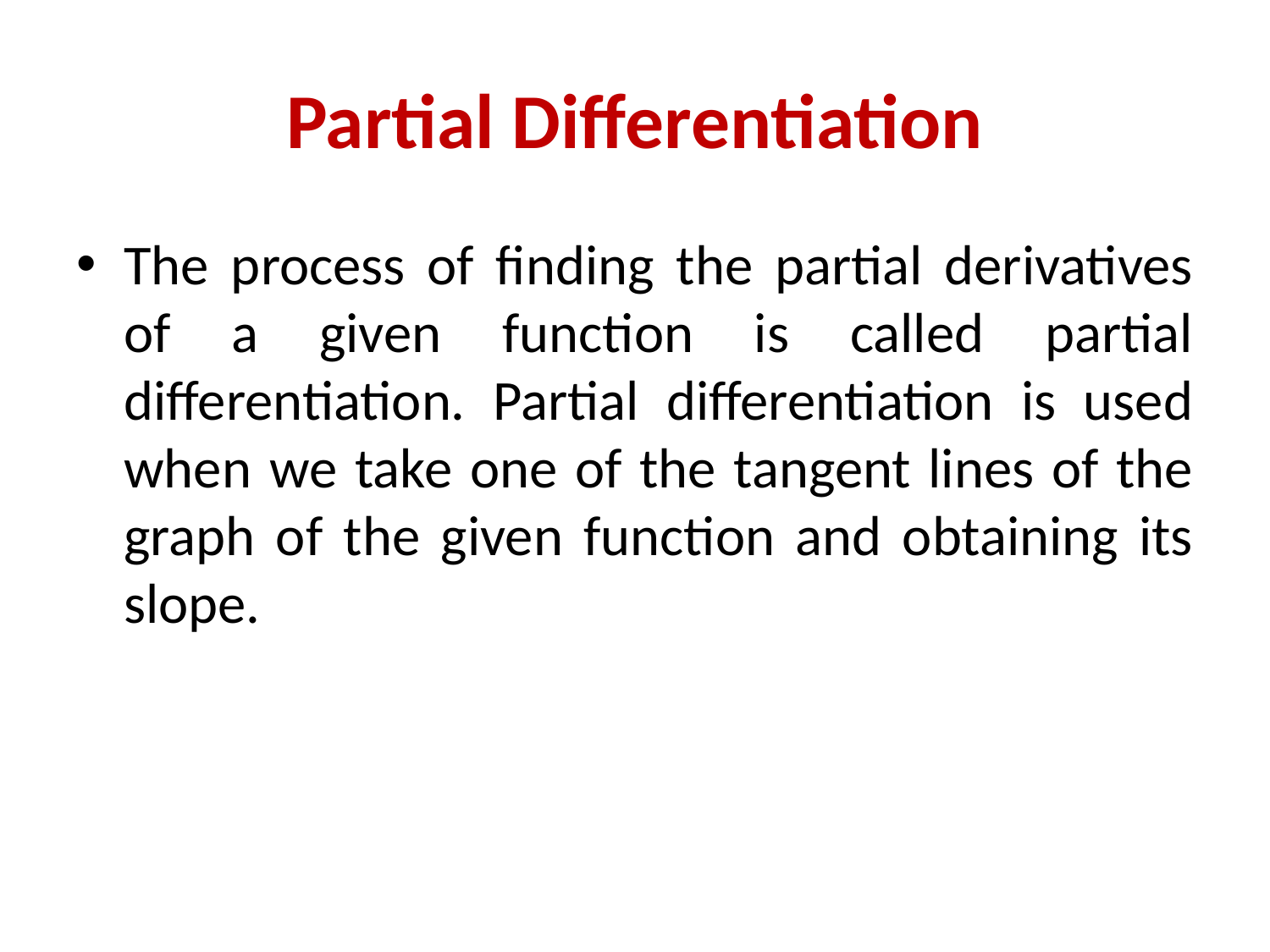

# Partial Differentiation
The process of finding the partial derivatives of a given function is called partial differentiation. Partial differentiation is used when we take one of the tangent lines of the graph of the given function and obtaining its slope.